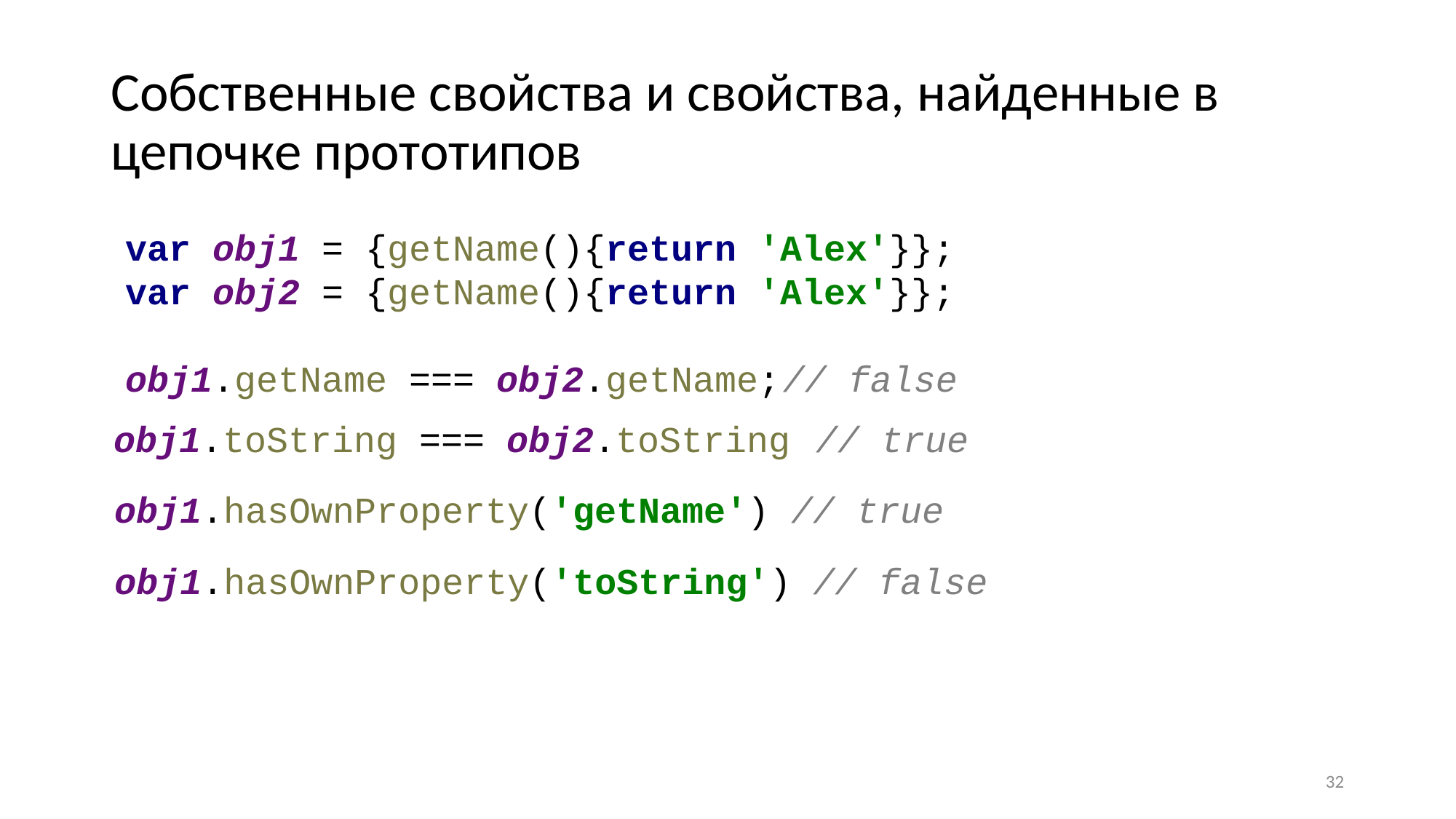

# Собственные свойства и свойства, найденные в цепочке прототипов

var obj1 = {getName(){return 'Alex'}};
var obj2 = {getName(){return 'Alex'}};
obj1.getName === obj2.getName;
// false
// true
obj1.toString === obj2.toString
obj1.hasOwnProperty('getName') // true
obj1.hasOwnProperty('toString') // false
32